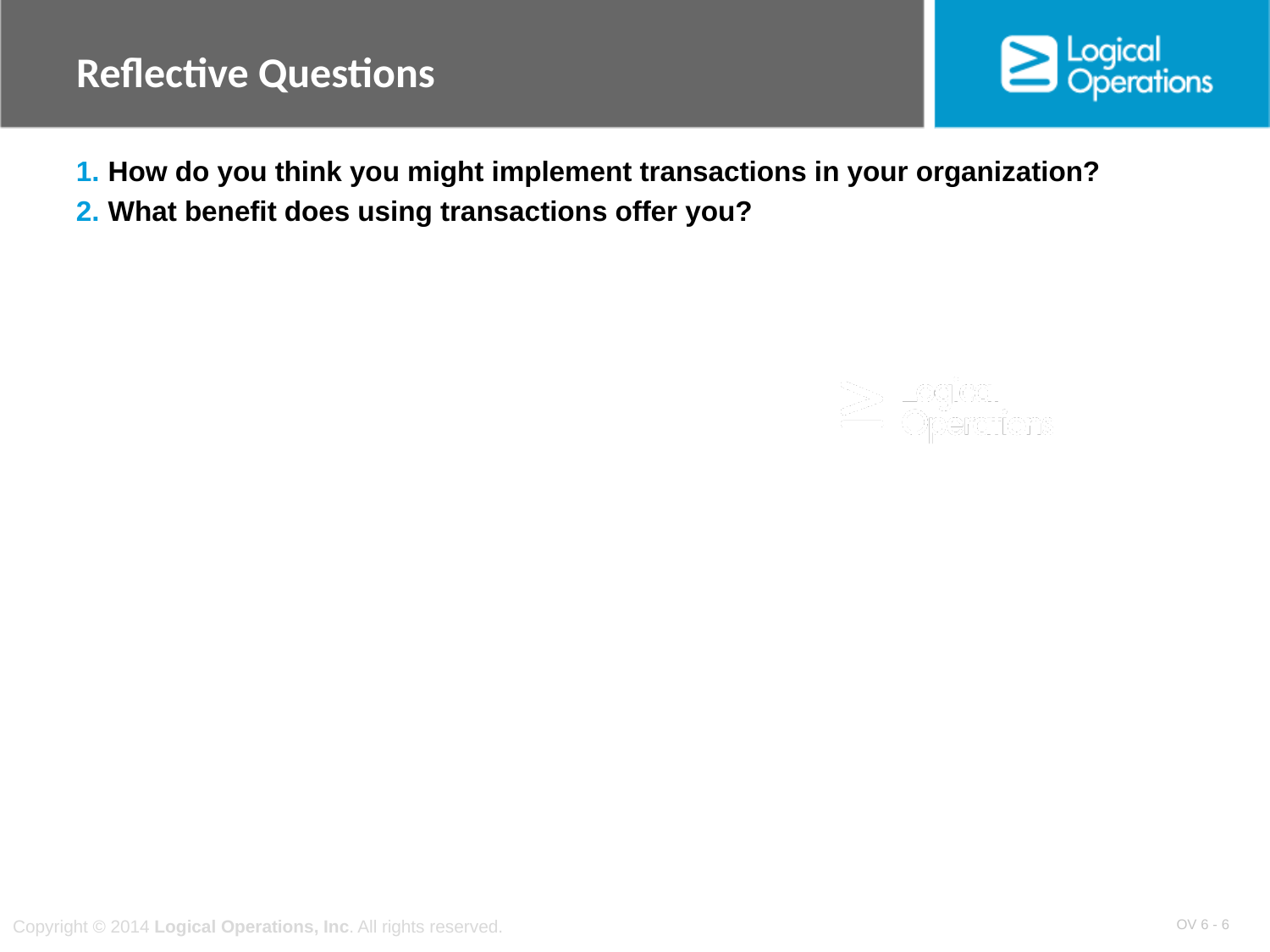

Reflective Questions
How do you think you might implement transactions in your organization?
What benefit does using transactions offer you?